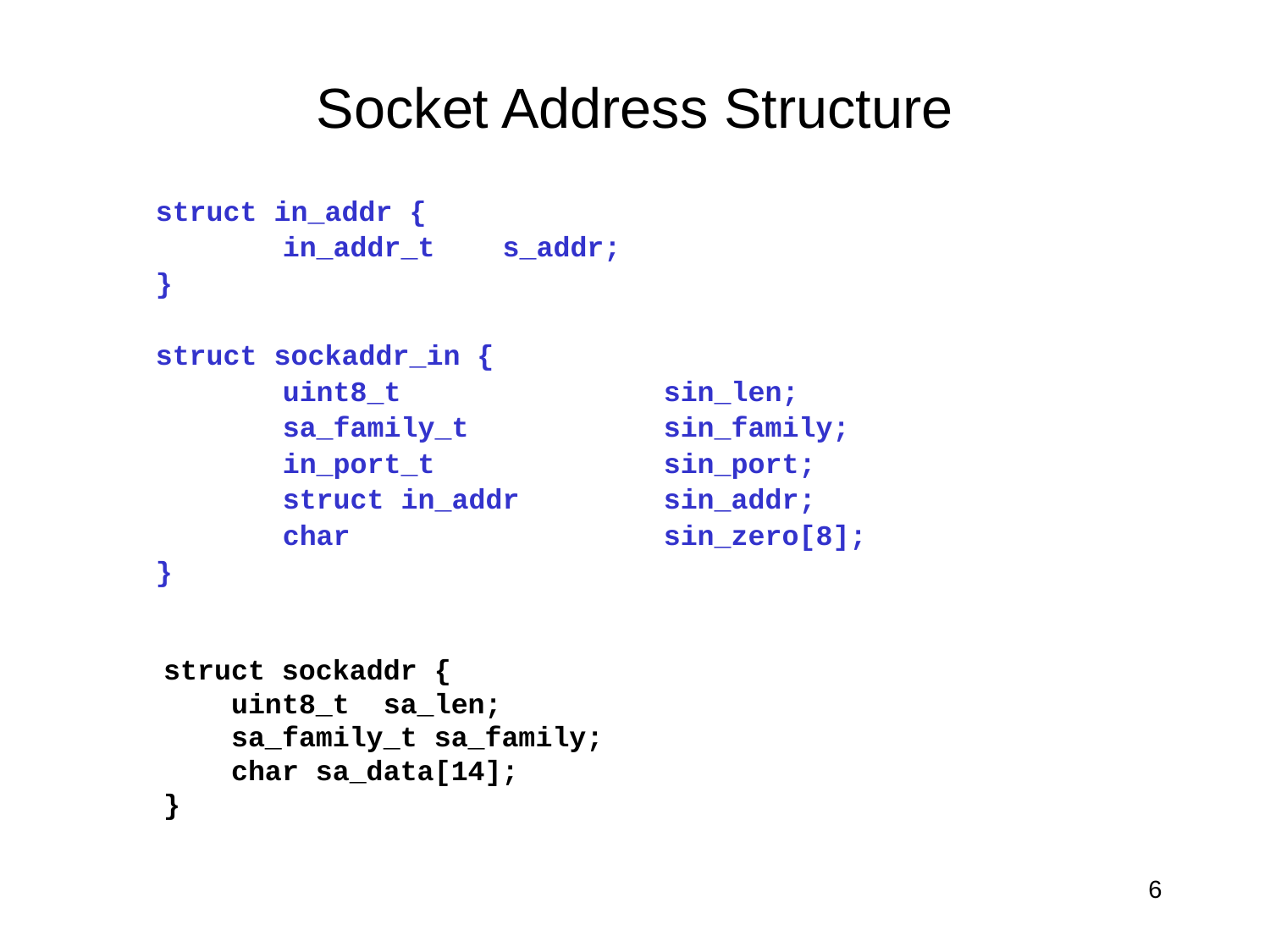

# Socket Address Structure
	struct in_addr {
		in_addr_t    s_addr;
	}

	struct sockaddr_in {
    	uint8_t   		sin_len;
    	sa_family_t   		sin_family;
    	in_port_t     		sin_port;
    	struct in_addr		sin_addr;
    	char 			sin_zero[8];
	}

struct sockaddr {
    uint8_t  sa_len;
    sa_family_t sa_family;
    char sa_data[14];
}
6